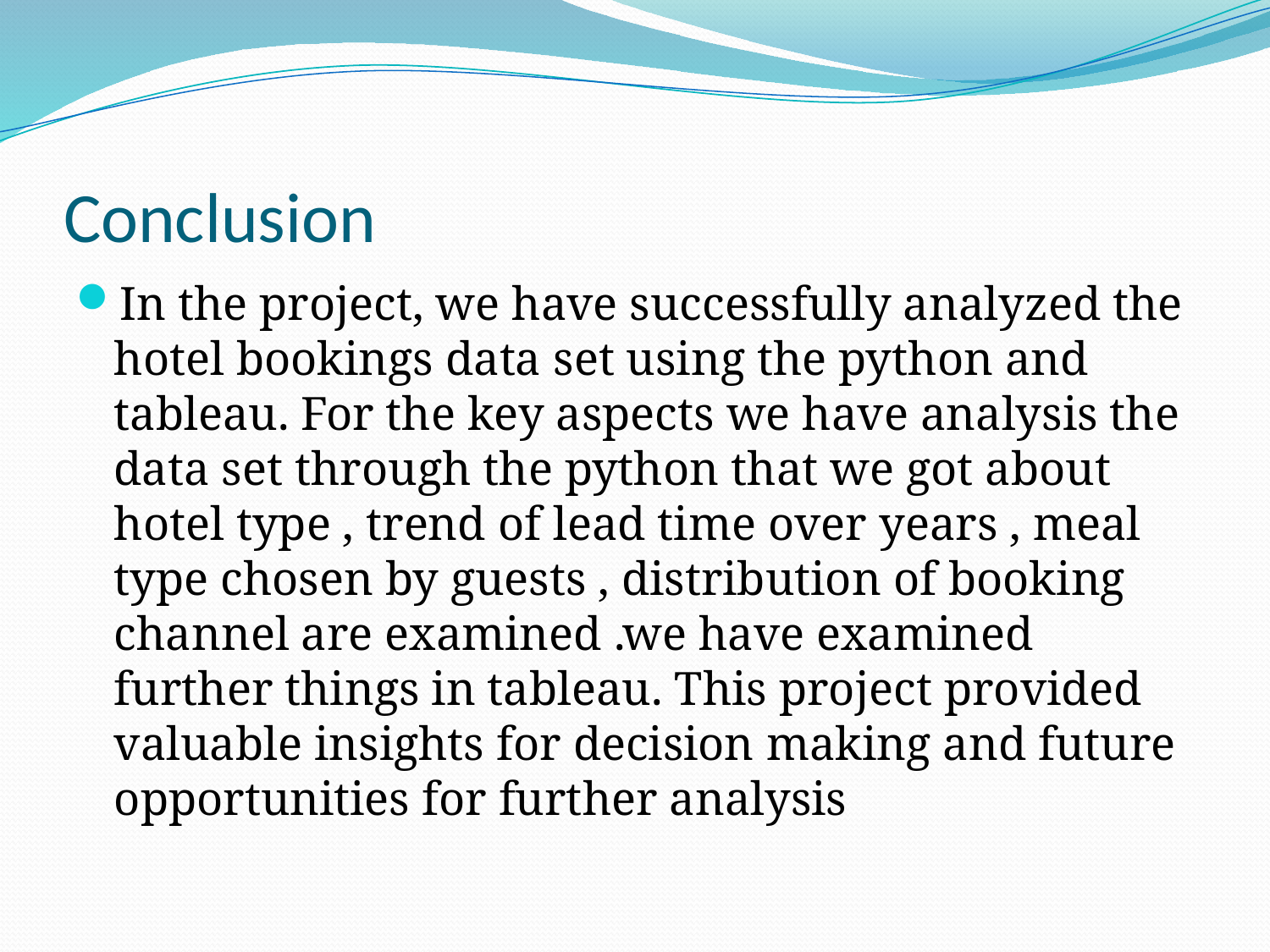

# Conclusion
In the project, we have successfully analyzed the hotel bookings data set using the python and tableau. For the key aspects we have analysis the data set through the python that we got about hotel type , trend of lead time over years , meal type chosen by guests , distribution of booking channel are examined .we have examined further things in tableau. This project provided valuable insights for decision making and future opportunities for further analysis